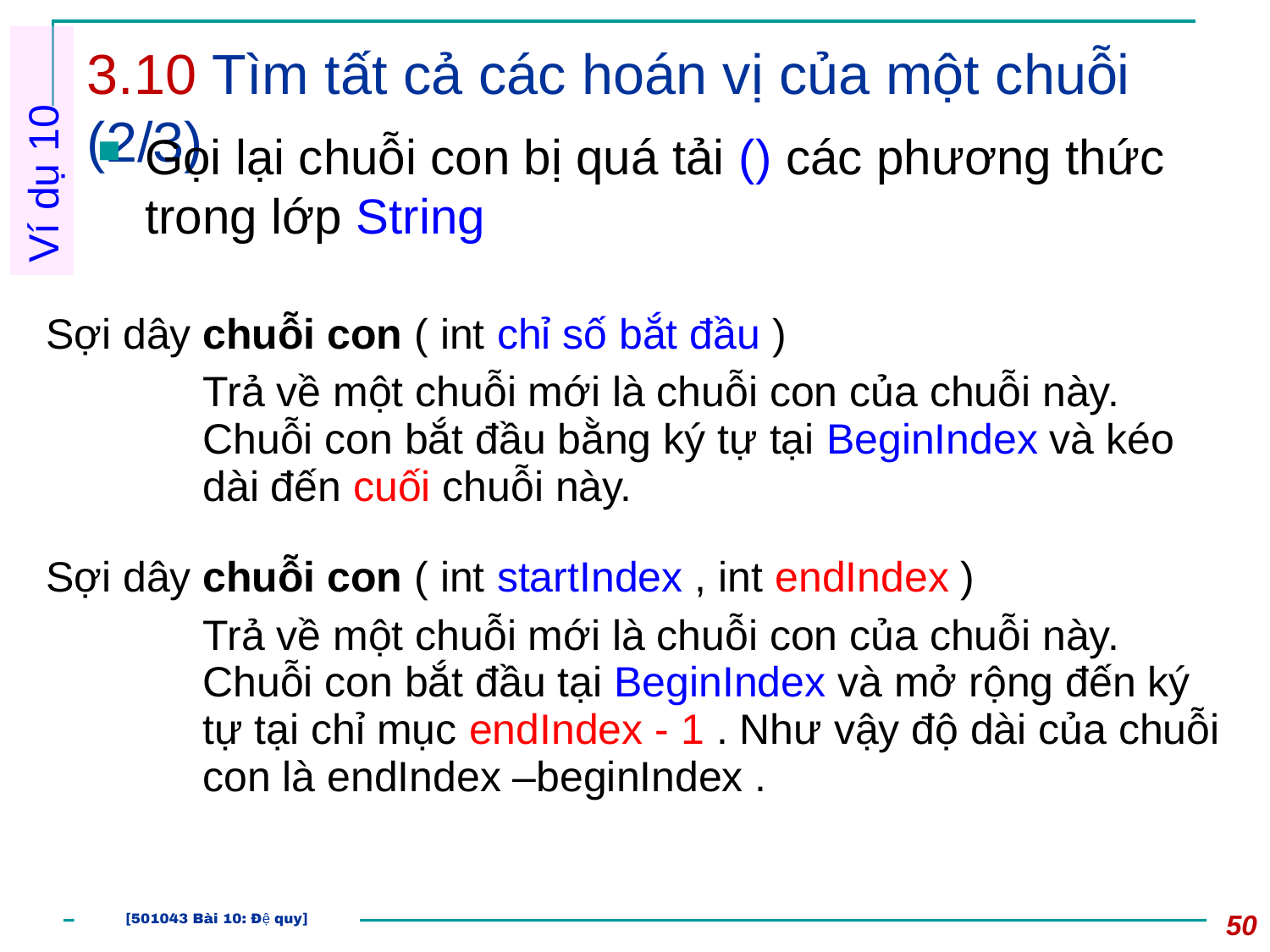

# 3.10 Tìm tất cả các hoán vị của một chuỗi (2/3)
Ví dụ 10
Gọi lại chuỗi con bị quá tải () các phương thức trong lớp String
| Sợi dây | chuỗi con ( int chỉ số bắt đầu ) Trả về một chuỗi mới là chuỗi con của chuỗi này. Chuỗi con bắt đầu bằng ký tự tại BeginIndex và kéo dài đến cuối chuỗi này. |
| --- | --- |
| Sợi dây | chuỗi con ( int startIndex , int endIndex ) Trả về một chuỗi mới là chuỗi con của chuỗi này. Chuỗi con bắt đầu tại BeginIndex và mở rộng đến ký tự tại chỉ mục endIndex - 1 . Như vậy độ dài của chuỗi con là endIndex –beginIndex . |
50
[501043 Bài 10: Đệ quy]